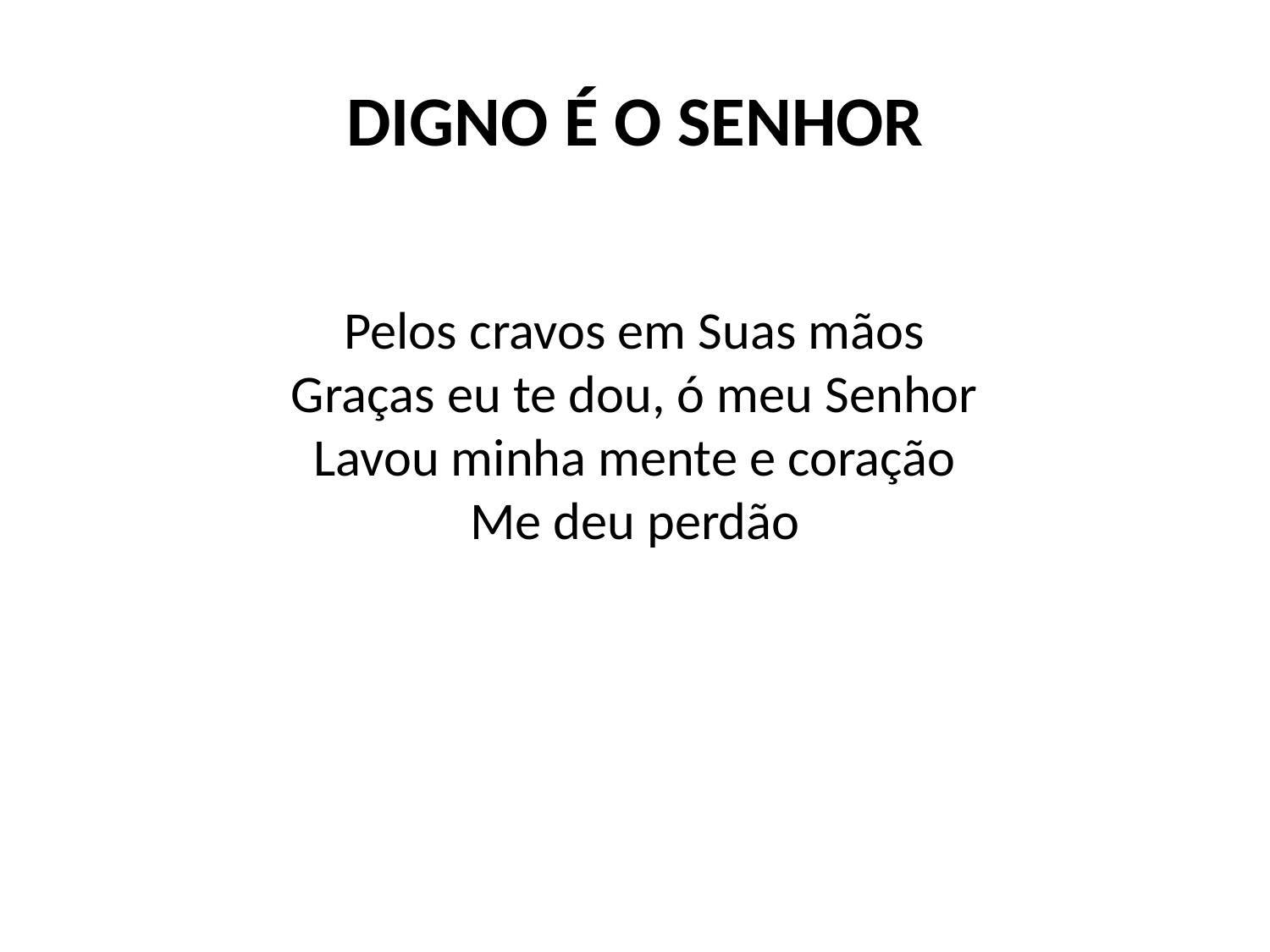

# DIGNO É O SENHOR
Pelos cravos em Suas mãos
Graças eu te dou, ó meu Senhor
Lavou minha mente e coração
Me deu perdão